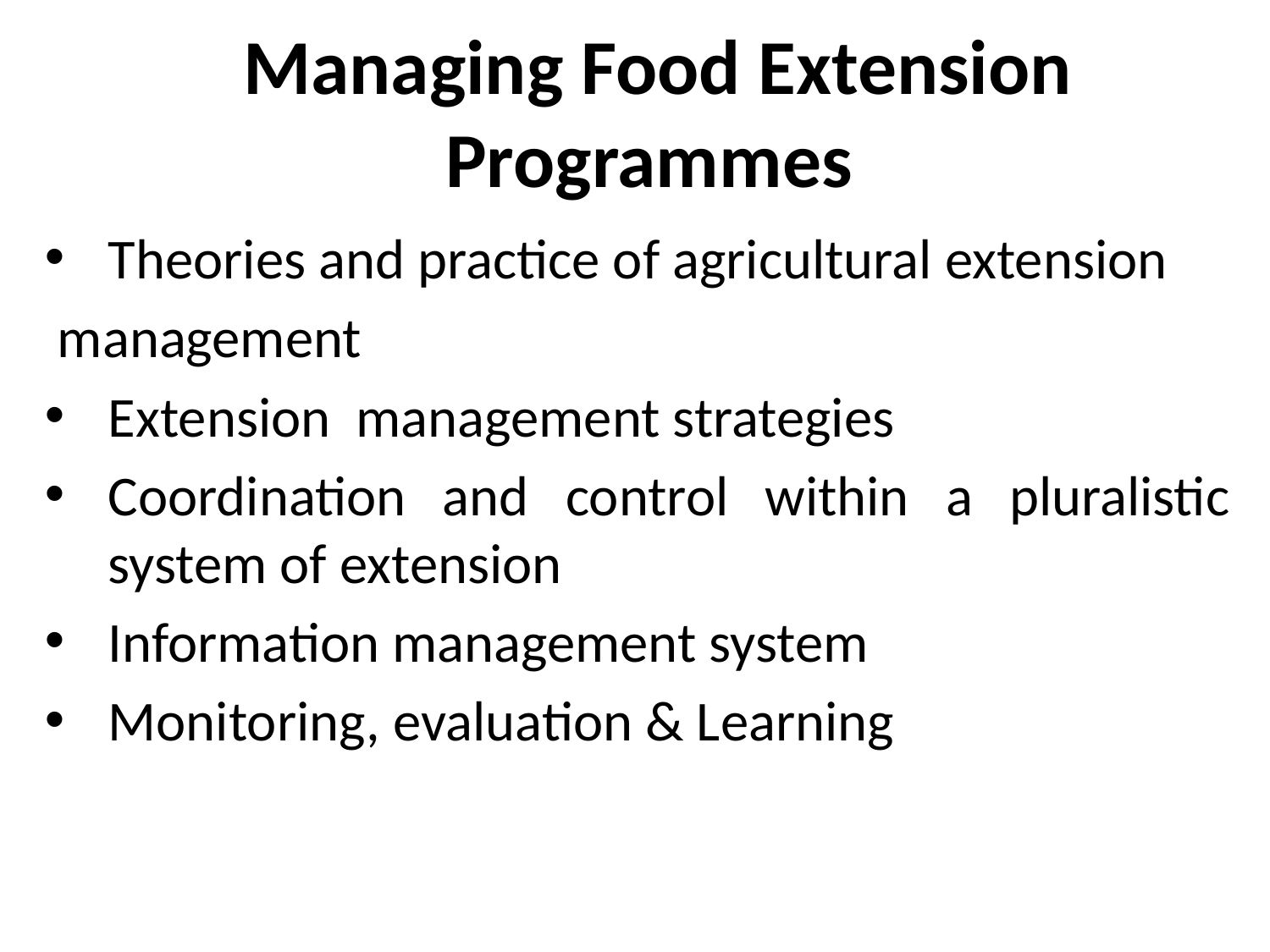

# Managing Food Extension Programmes
Theories and practice of agricultural extension
 management
Extension  management strategies
Coordination and control within a pluralistic system of extension
Information management system
Monitoring, evaluation & Learning